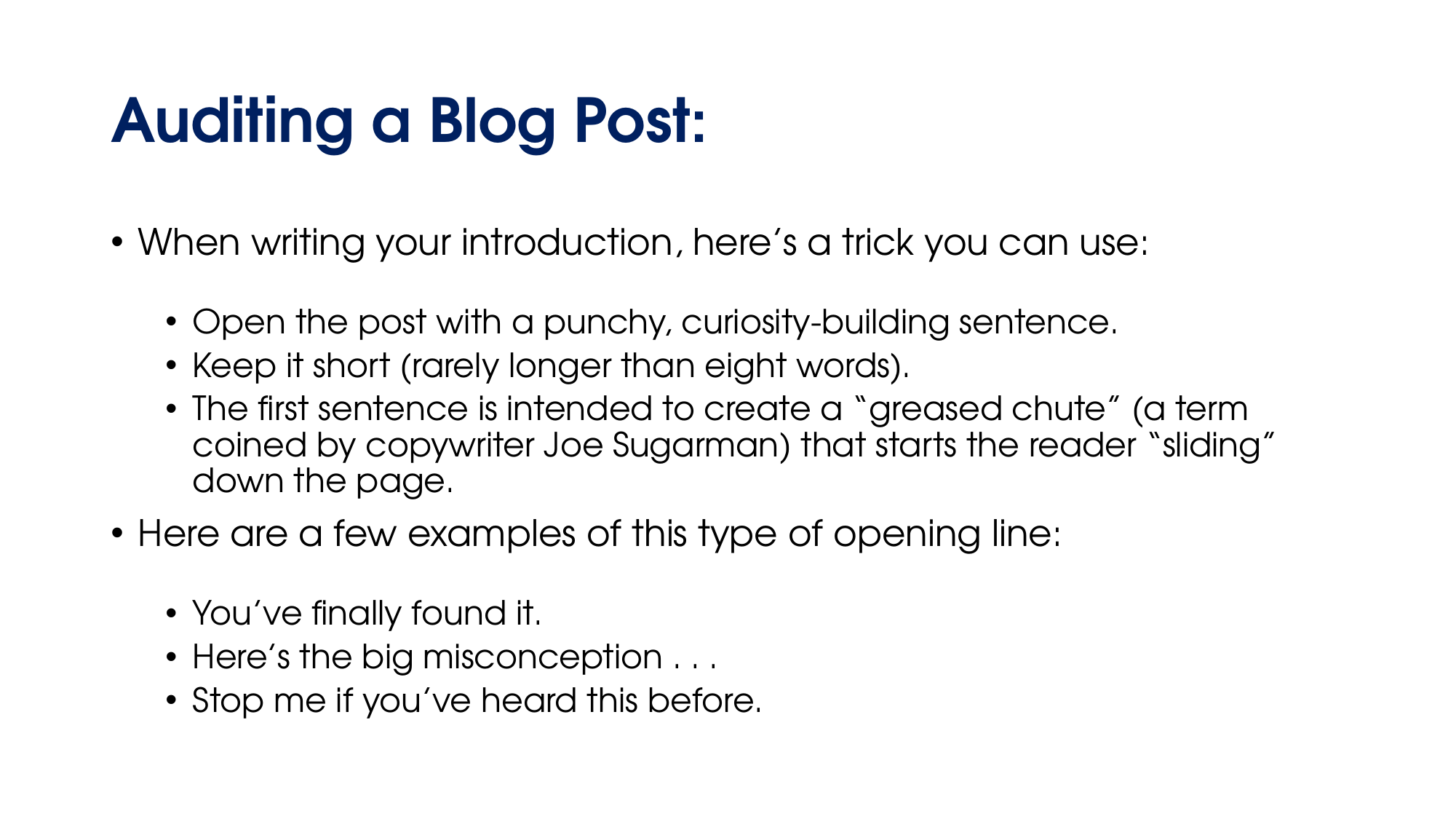

# Auditing a Blog Post:
When writing your introduction, here’s a trick you can use:

Open the post with a punchy, curiosity-building sentence.
Keep it short (rarely longer than eight words).
The first sentence is intended to create a “greased chute” (a term coined by copywriter Joe Sugarman) that starts the reader “sliding” down the page.
Here are a few examples of this type of opening line:

You’ve finally found it.
Here’s the big misconception . . .
Stop me if you’ve heard this before.